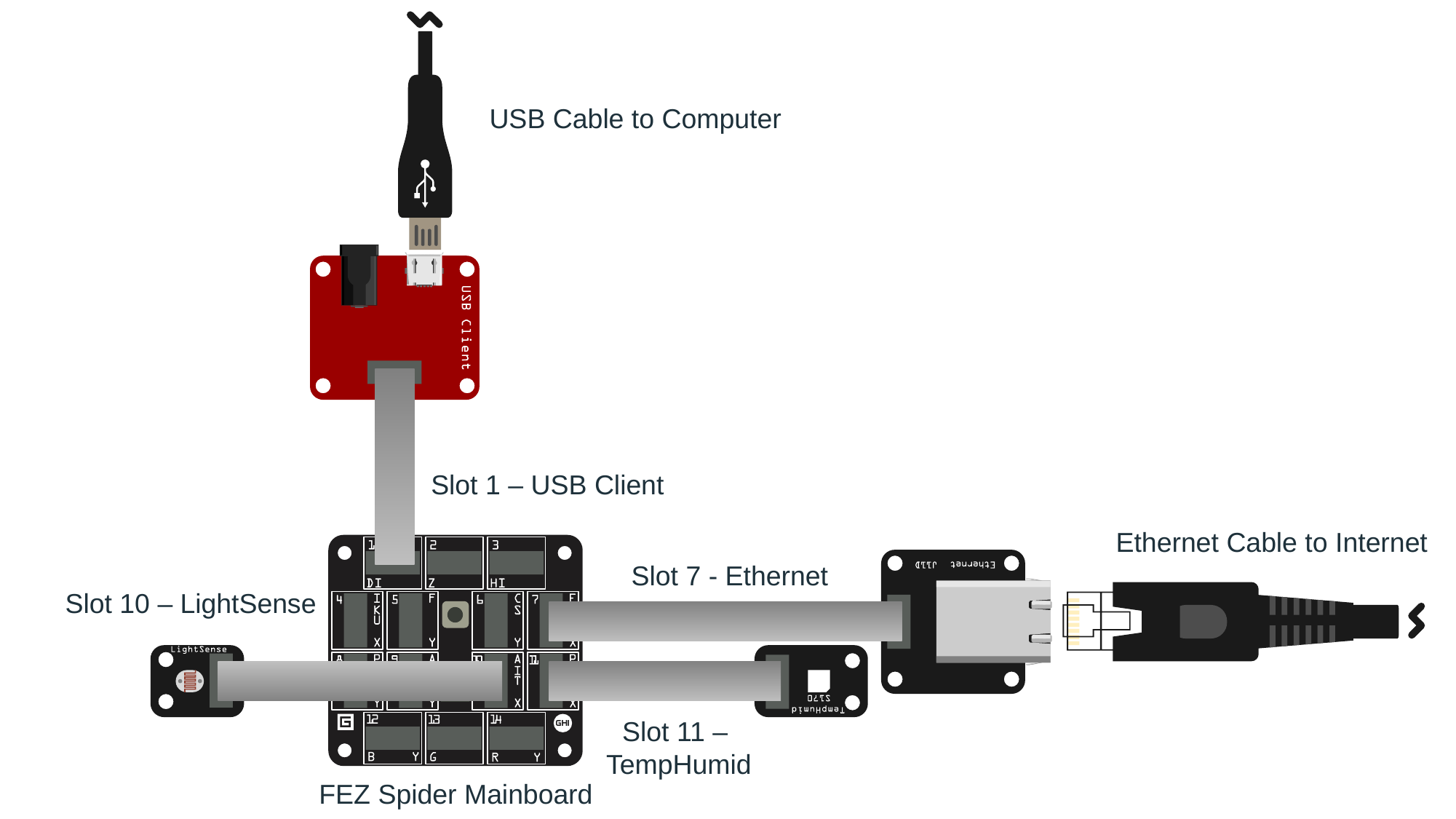

USB Cable to Computer

Slot 1 – USB Client
Ethernet Cable to Internet

Slot 7 - Ethernet
Slot 10 – LightSense

Slot 11 –
TempHumid
FEZ Spider Mainboard